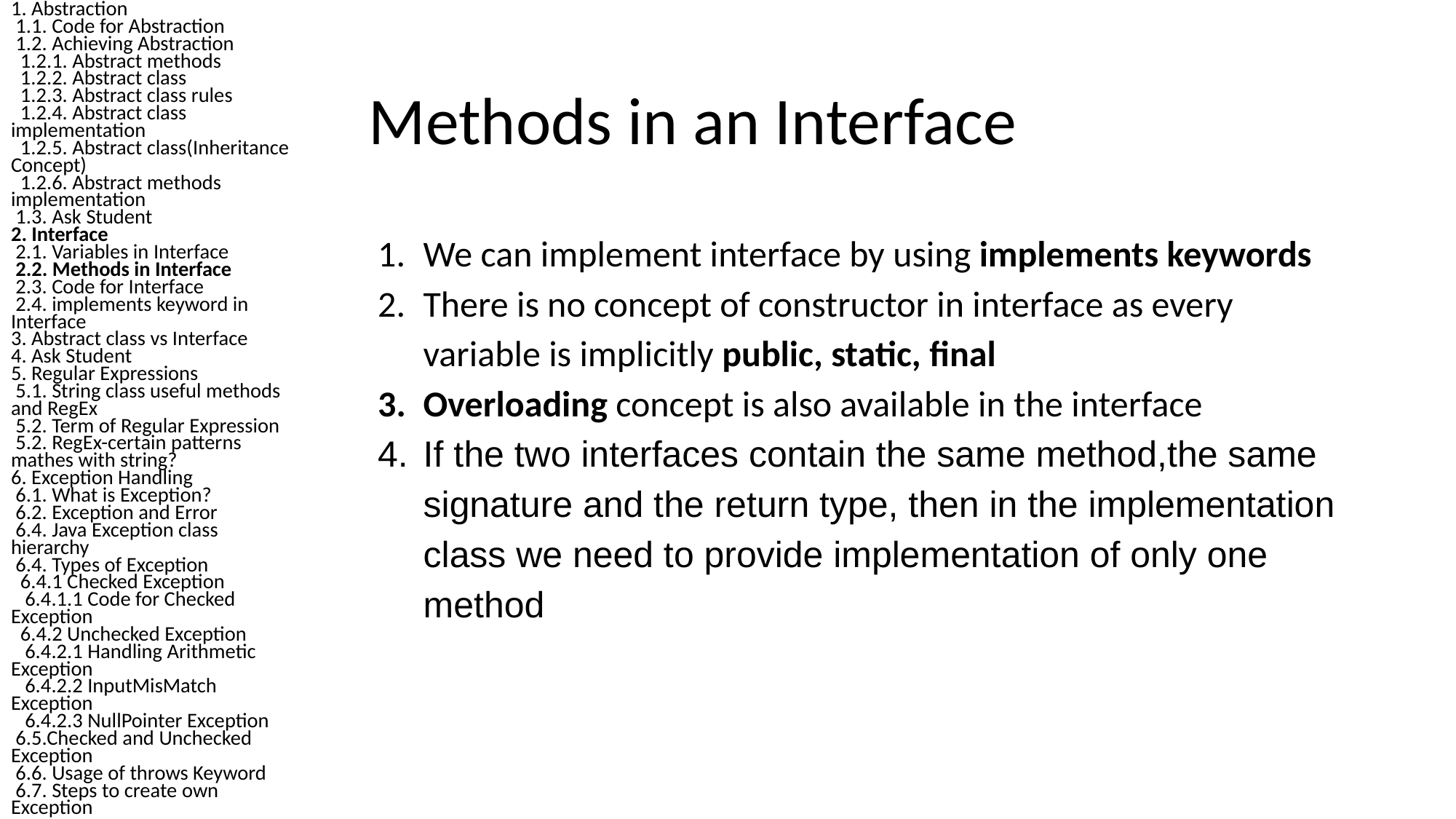

1. Abstraction
 1.1. Code for Abstraction
 1.2. Achieving Abstraction
  1.2.1. Abstract methods
  1.2.2. Abstract class
  1.2.3. Abstract class rules
  1.2.4. Abstract class implementation
  1.2.5. Abstract class(Inheritance Concept)
  1.2.6. Abstract methods implementation
 1.3. Ask Student
2. Interface
 2.1. Variables in Interface
 2.2. Methods in Interface
 2.3. Code for Interface
 2.4. implements keyword in Interface
3. Abstract class vs Interface
4. Ask Student
5. Regular Expressions
 5.1. String class useful methods and RegEx
 5.2. Term of Regular Expression
 5.2. RegEx-certain patterns mathes with string?
6. Exception Handling
 6.1. What is Exception?
 6.2. Exception and Error
 6.4. Java Exception class hierarchy
 6.4. Types of Exception
  6.4.1 Checked Exception
   6.4.1.1 Code for Checked Exception
  6.4.2 Unchecked Exception
   6.4.2.1 Handling Arithmetic Exception
   6.4.2.2 InputMisMatch Exception
   6.4.2.3 NullPointer Exception
 6.5.Checked and Unchecked Exception
 6.6. Usage of throws Keyword
 6.7. Steps to create own Exception
# Methods in an Interface
We can implement interface by using implements keywords
There is no concept of constructor in interface as every variable is implicitly public, static, final
Overloading concept is also available in the interface
If the two interfaces contain the same method,the same signature and the return type, then in the implementation class we need to provide implementation of only one method